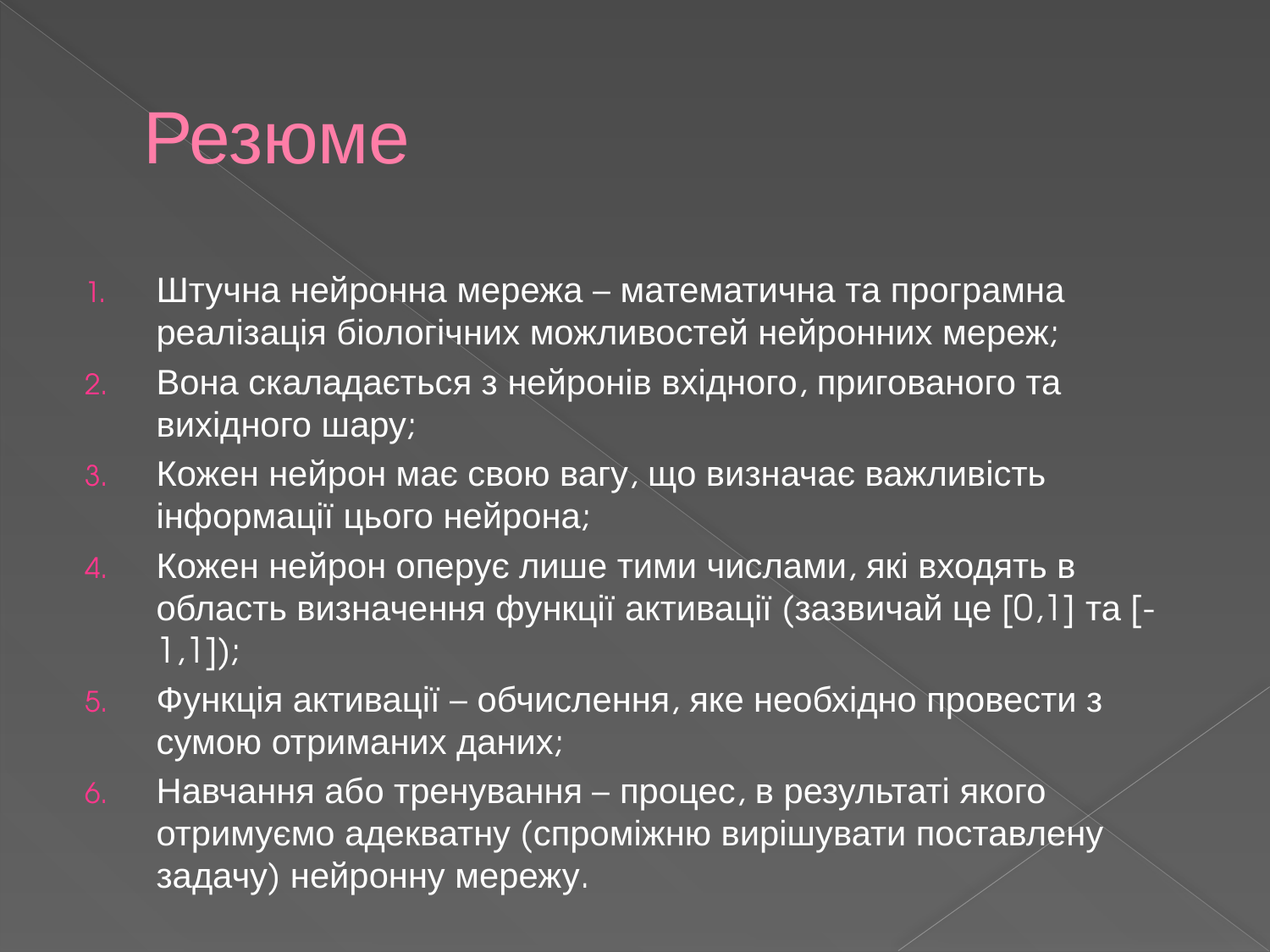

# Резюме
Штучна нейронна мережа – математична та програмна реалізація біологічних можливостей нейронних мереж;
Вона скаладається з нейронів вхідного, пригованого та вихідного шару;
Кожен нейрон має свою вагу, що визначає важливість інформації цього нейрона;
Кожен нейрон оперує лише тими числами, які входять в область визначення функції активації (зазвичай це [0,1] та [-1,1]);
Функція активації – обчислення, яке необхідно провести з сумою отриманих даних;
Навчання або тренування – процес, в результаті якого отримуємо адекватну (спроміжню вирішувати поставлену задачу) нейронну мережу.